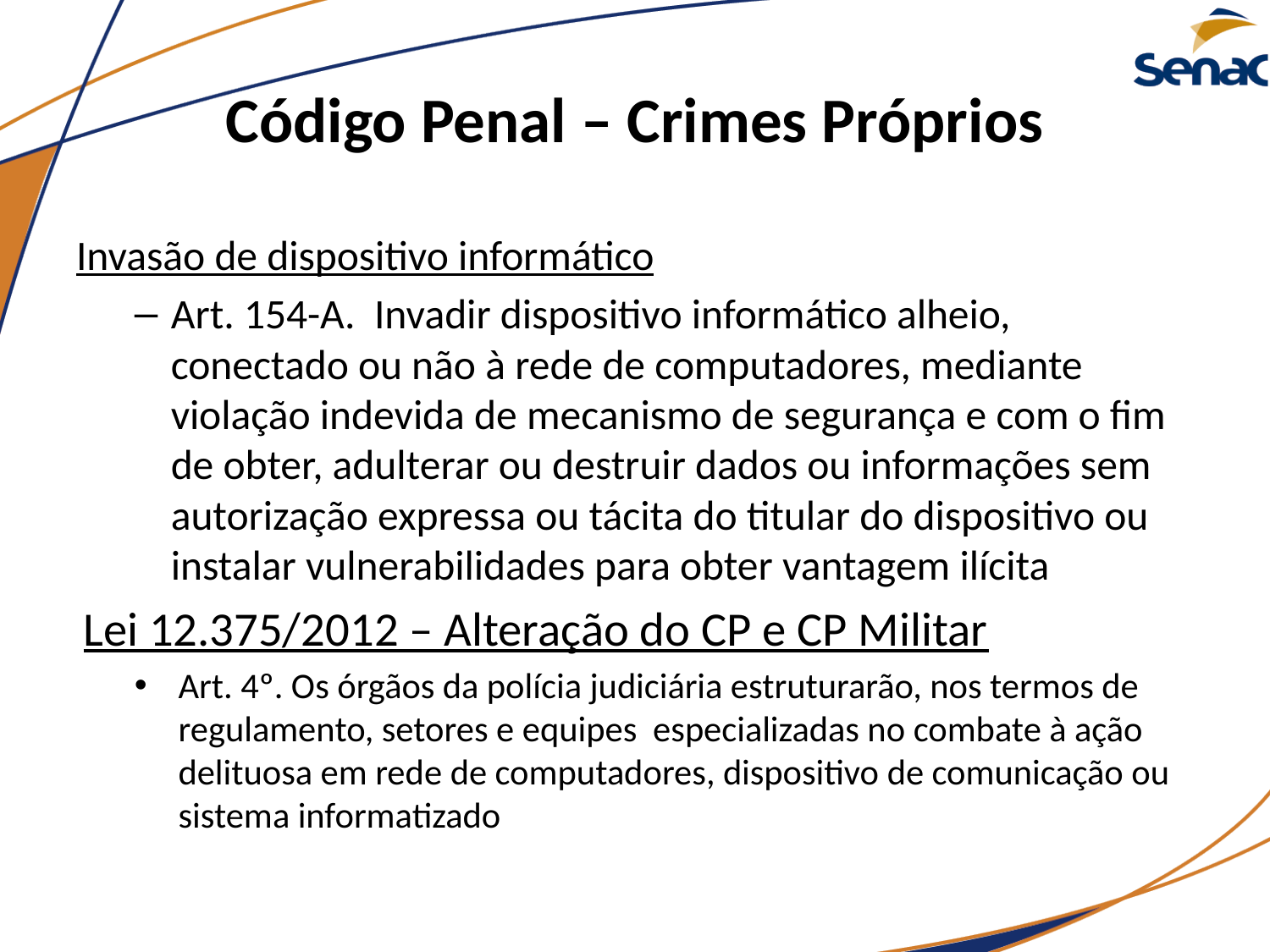

# Código Penal – Crimes Próprios
Invasão de dispositivo informático
Art. 154-A.  Invadir dispositivo informático alheio, conectado ou não à rede de computadores, mediante violação indevida de mecanismo de segurança e com o fim de obter, adulterar ou destruir dados ou informações sem autorização expressa ou tácita do titular do dispositivo ou instalar vulnerabilidades para obter vantagem ilícita
Lei 12.375/2012 – Alteração do CP e CP Militar
Art. 4º. Os órgãos da polícia judiciária estruturarão, nos termos de regulamento, setores e equipes  especializadas no combate à ação delituosa em rede de computadores, dispositivo de comunicação ou sistema informatizado